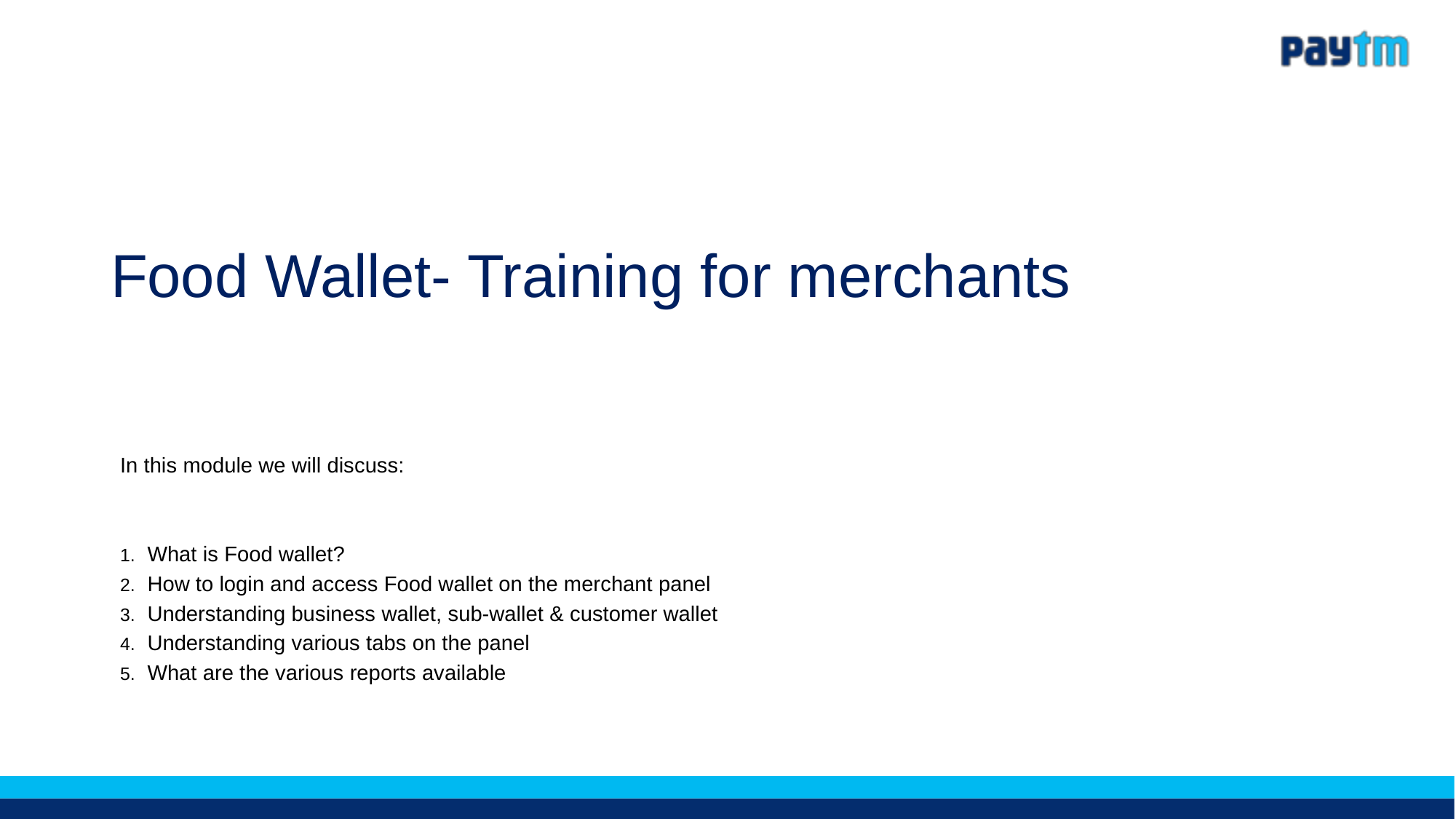

Food Wallet- Training for merchants
In this module we will discuss:

What is Food wallet?
How to login and access Food wallet on the merchant panel
Understanding business wallet, sub-wallet & customer wallet
Understanding various tabs on the panel
What are the various reports available